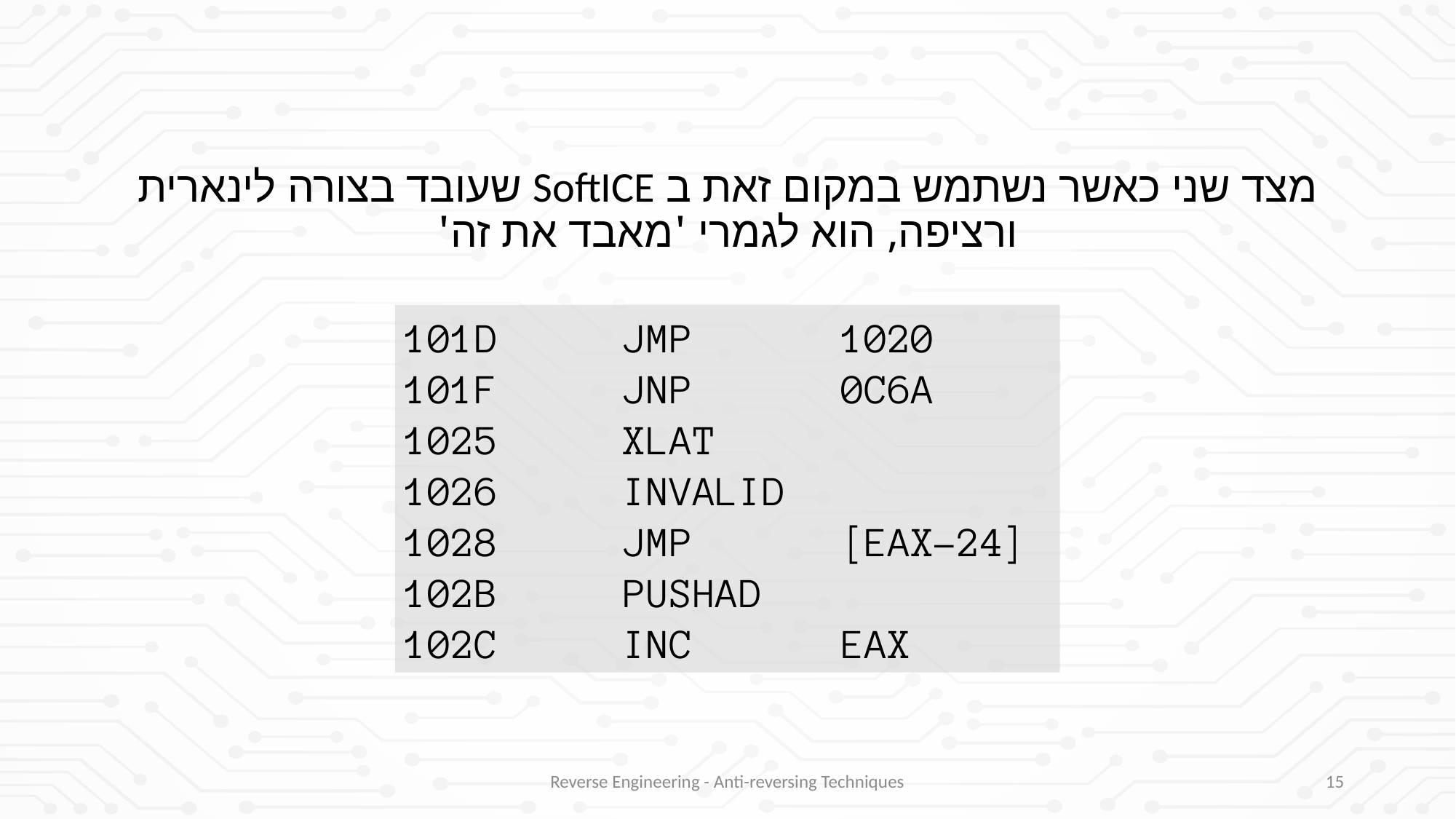

מצד שני כאשר נשתמש במקום זאת ב SoftICE שעובד בצורה לינארית ורציפה, הוא לגמרי 'מאבד את זה'
101D		JMP		1020
101F		JNP 		0C6A
1025		XLAT
1026		INVALID
1028		JMP		[EAX-24]
102B		PUSHAD
102C		INC 		EAX
Reverse Engineering - Anti-reversing Techniques
15